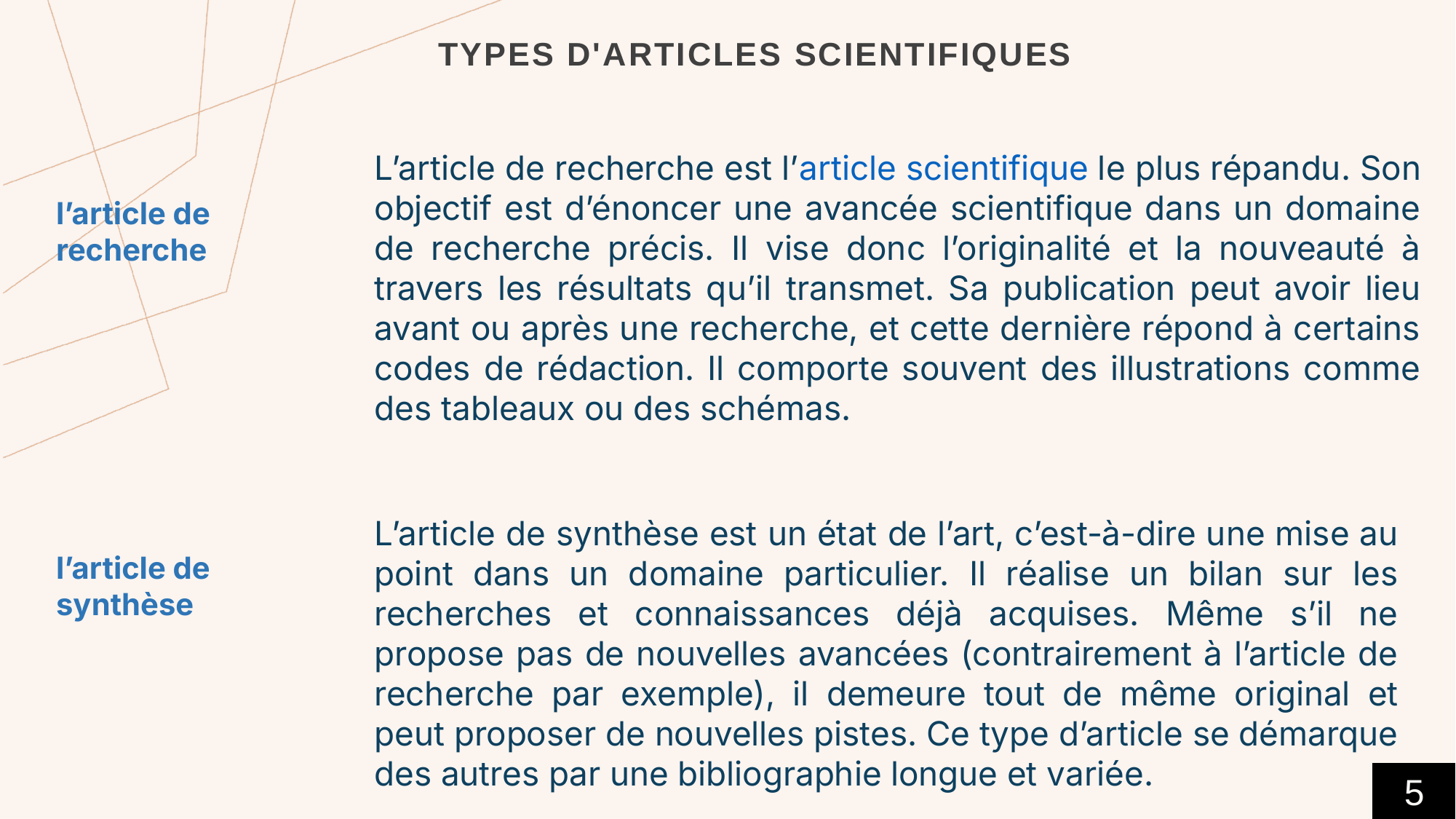

# Types d'articles scientifiques
L’article de recherche est l’article scientifique le plus répandu. Son objectif est d’énoncer une avancée scientifique dans un domaine de recherche précis. Il vise donc l’originalité et la nouveauté à travers les résultats qu’il transmet. Sa publication peut avoir lieu avant ou après une recherche, et cette dernière répond à certains codes de rédaction. Il comporte souvent des illustrations comme des tableaux ou des schémas.
l’article de recherche
L’article de synthèse est un état de l’art, c’est-à-dire une mise au point dans un domaine particulier. Il réalise un bilan sur les recherches et connaissances déjà acquises. Même s’il ne propose pas de nouvelles avancées (contrairement à l’article de recherche par exemple), il demeure tout de même original et peut proposer de nouvelles pistes. Ce type d’article se démarque des autres par une bibliographie longue et variée.
l’article de synthèse
  5